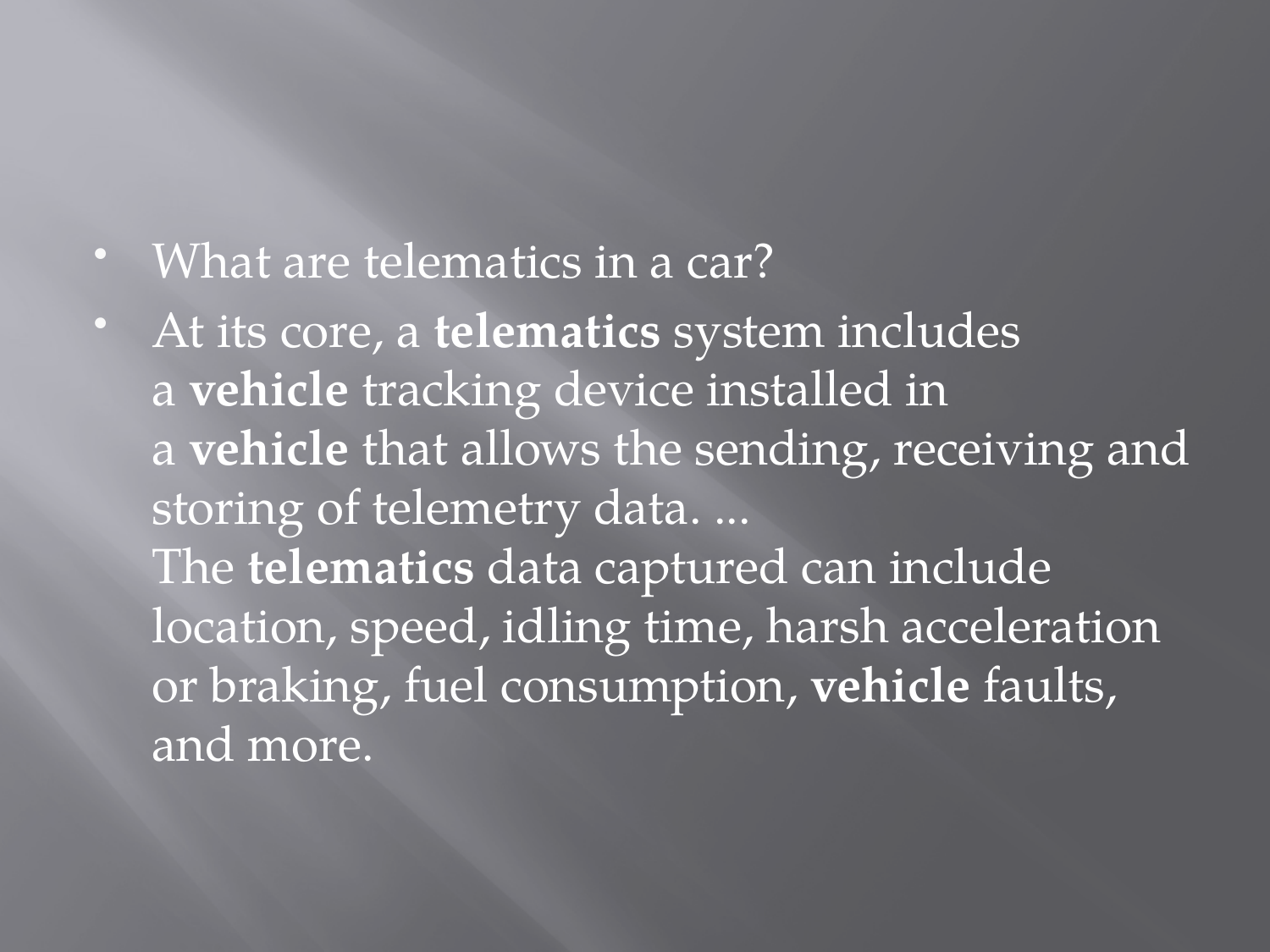

#
What are telematics in a car?
At its core, a telematics system includes a vehicle tracking device installed in a vehicle that allows the sending, receiving and storing of telemetry data. ... The telematics data captured can include location, speed, idling time, harsh acceleration or braking, fuel consumption, vehicle faults, and more.